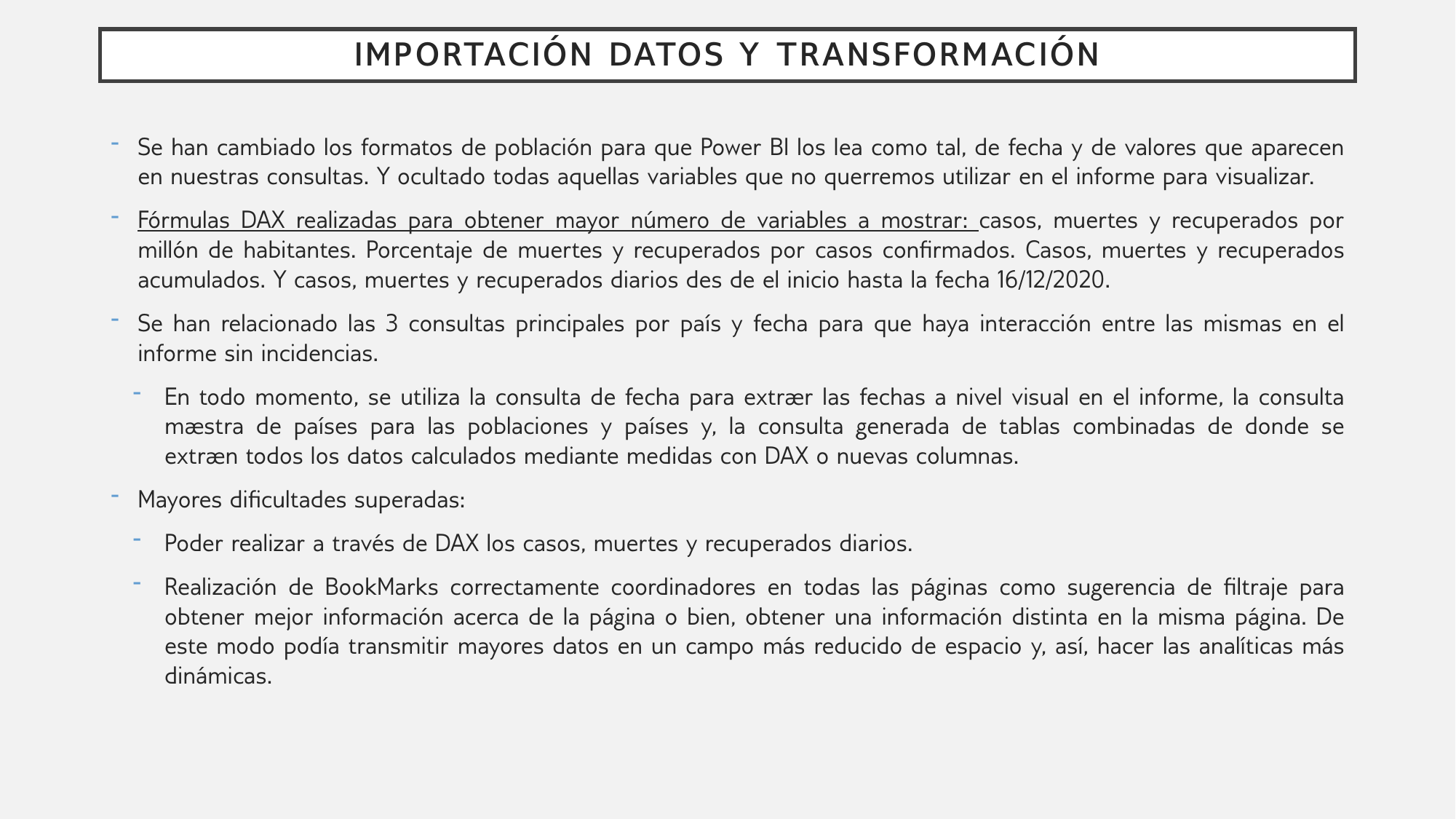

# Importación datos y transformación

Se han cambiado los formatos de población para que Power BI los lea como tal, de fecha y de valores que aparecen en nuestras consultas. Y ocultado todas aquellas variables que no querremos utilizar en el informe para visualizar.
Fórmulas DAX realizadas para obtener mayor número de variables a mostrar: casos, muertes y recuperados por millón de habitantes. Porcentaje de muertes y recuperados por casos confirmados. Casos, muertes y recuperados acumulados. Y casos, muertes y recuperados diarios des de el inicio hasta la fecha 16/12/2020.
Se han relacionado las 3 consultas principales por país y fecha para que haya interacción entre las mismas en el informe sin incidencias.
En todo momento, se utiliza la consulta de fecha para extraer las fechas a nivel visual en el informe, la consulta maestra de países para las poblaciones y países y, la consulta generada de tablas combinadas de donde se extraen todos los datos calculados mediante medidas con DAX o nuevas columnas.
Mayores dificultades superadas:
Poder realizar a través de DAX los casos, muertes y recuperados diarios.
Realización de BookMarks correctamente coordinadores en todas las páginas como sugerencia de filtraje para obtener mejor información acerca de la página o bien, obtener una información distinta en la misma página. De este modo podía transmitir mayores datos en un campo más reducido de espacio y, así, hacer las analíticas más dinámicas.